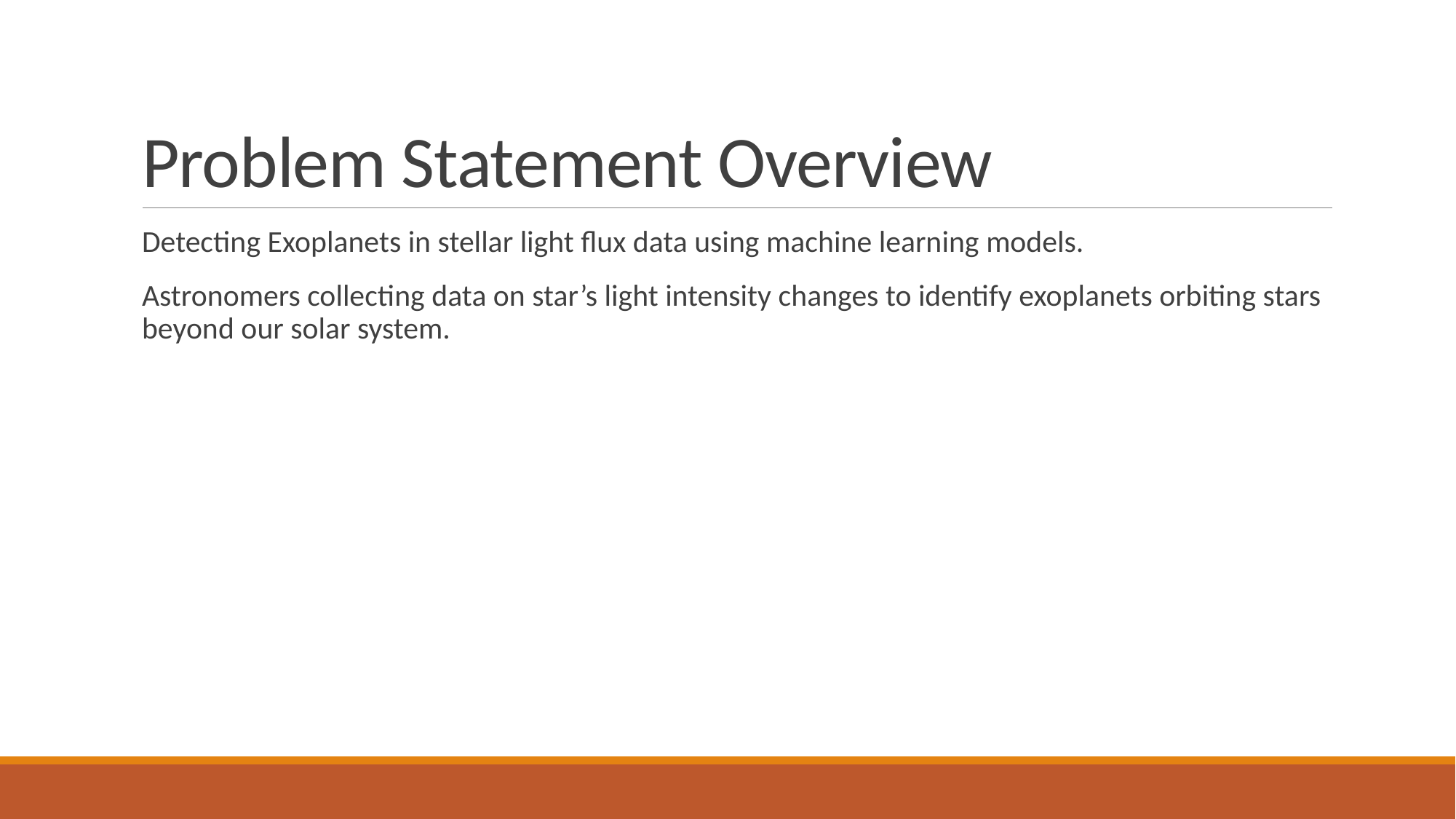

# Problem Statement Overview
Detecting Exoplanets in stellar light flux data using machine learning models.
Astronomers collecting data on star’s light intensity changes to identify exoplanets orbiting stars beyond our solar system.